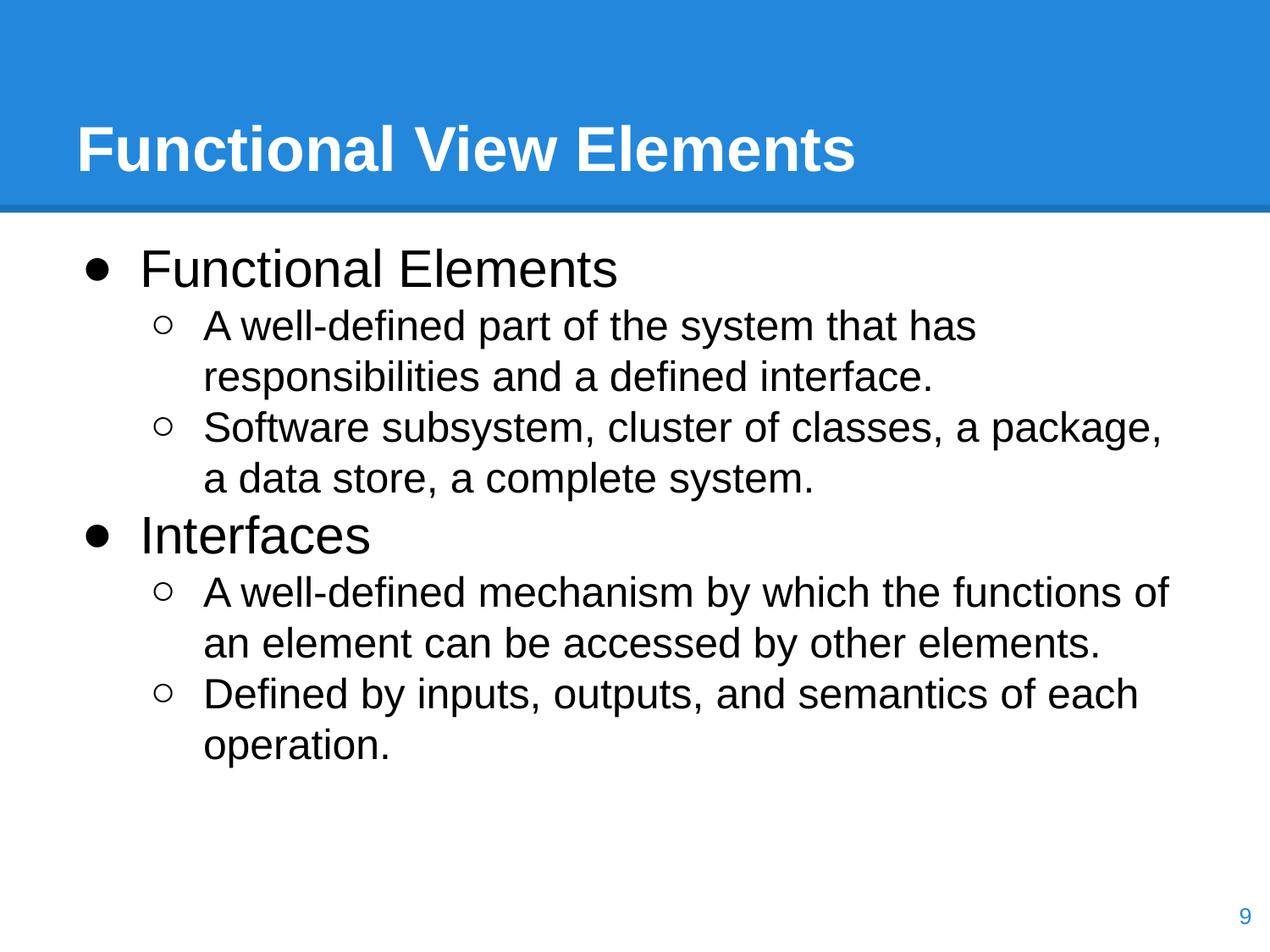

# Functional View Elements
Functional Elements
A well-defined part of the system that has responsibilities and a defined interface.
Software subsystem, cluster of classes, a package, a data store, a complete system.
Interfaces
A well-defined mechanism by which the functions of an element can be accessed by other elements.
Defined by inputs, outputs, and semantics of each operation.
9